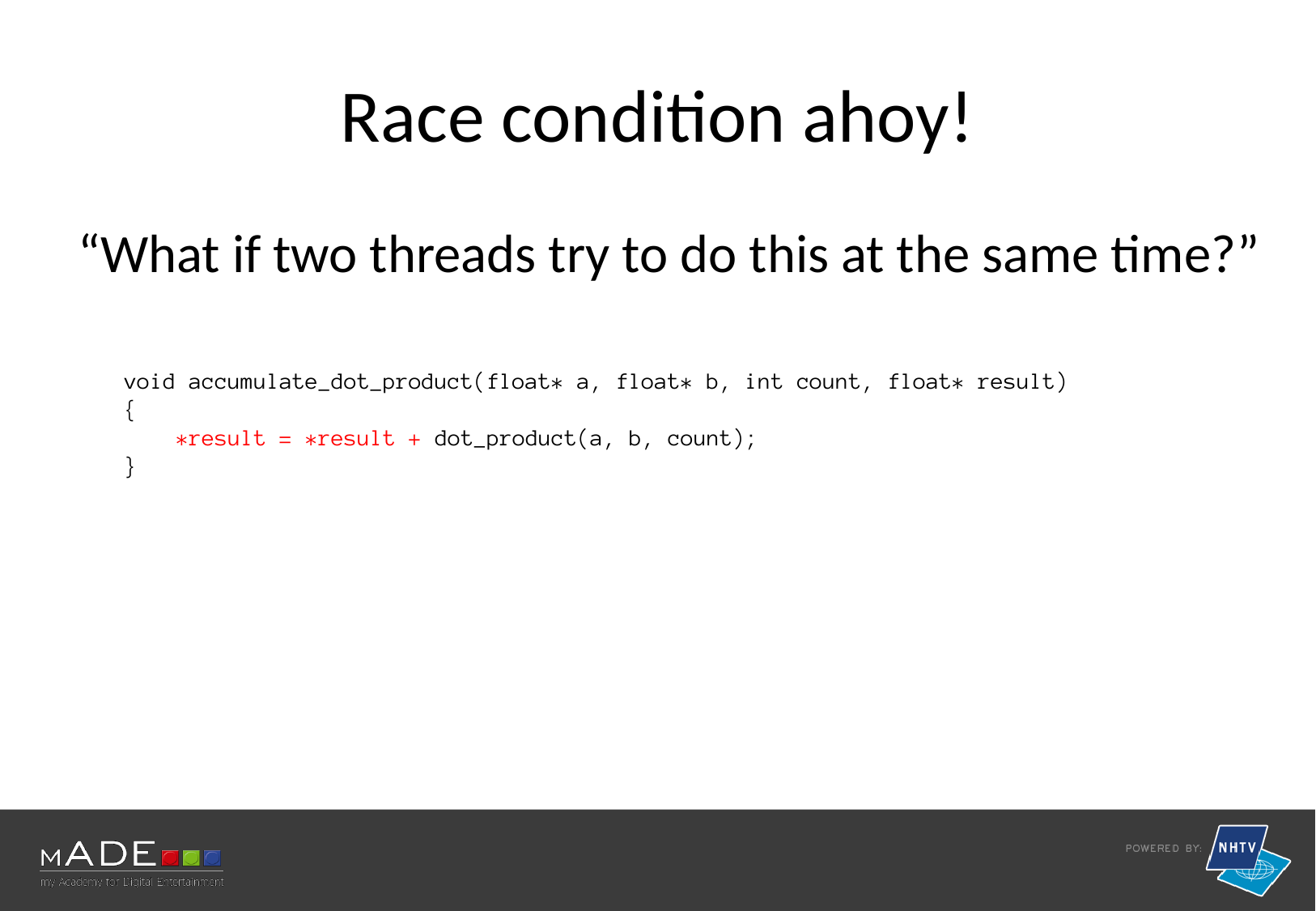

# Race condition ahoy!
“What if two threads try to do this at the same time?”
void accumulate_dot_product(float* a, float* b, int count, float* result)
{
    *result = *result + dot_product(a, b, count);
}